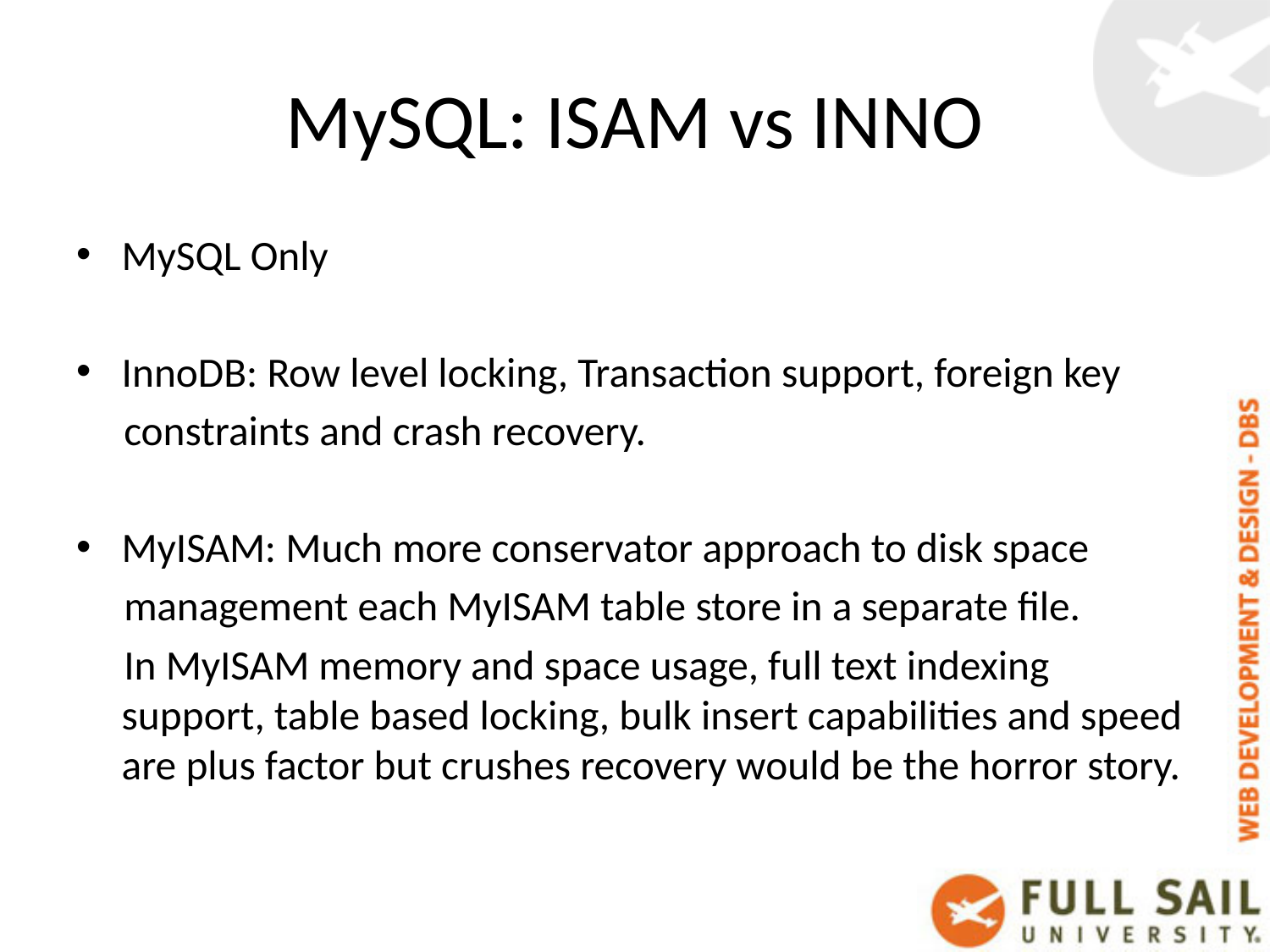

# MySQL: ISAM vs INNO
MySQL Only

InnoDB: Row level locking, Transaction support, foreign key
     constraints and crash recovery.

MyISAM: Much more conservator approach to disk space
     management each MyISAM table store in a separate file.
     In MyISAM memory and space usage, full text indexing support, table based locking, bulk insert capabilities and speed are plus factor but crushes recovery would be the horror story.